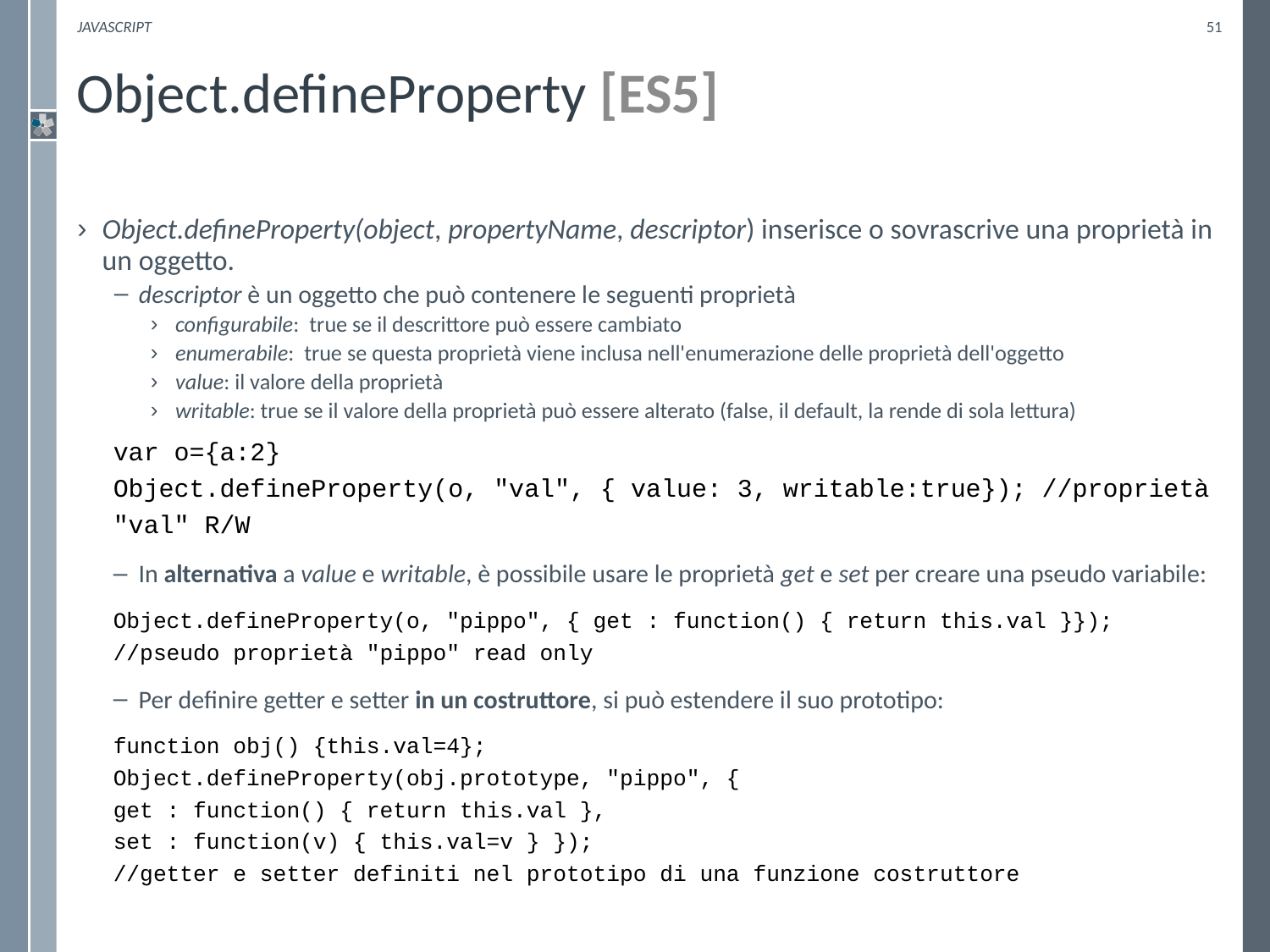

Javascript
51
# Object.defineProperty [ES5]
Object.defineProperty(object, propertyName, descriptor) inserisce o sovrascrive una proprietà in un oggetto.
descriptor è un oggetto che può contenere le seguenti proprietà
configurabile:  true se il descrittore può essere cambiato
enumerabile:  true se questa proprietà viene inclusa nell'enumerazione delle proprietà dell'oggetto
value: il valore della proprietà
writable: true se il valore della proprietà può essere alterato (false, il default, la rende di sola lettura)
var o={a:2}
Object.defineProperty(o, "val", { value: 3, writable:true}); //proprietà "val" R/W
In alternativa a value e writable, è possibile usare le proprietà get e set per creare una pseudo variabile:
Object.defineProperty(o, "pippo", { get : function() { return this.val }}); //pseudo proprietà "pippo" read only
Per definire getter e setter in un costruttore, si può estendere il suo prototipo:
function obj() {this.val=4};
Object.defineProperty(obj.prototype, "pippo", {
get : function() { return this.val },
set : function(v) { this.val=v } });
//getter e setter definiti nel prototipo di una funzione costruttore